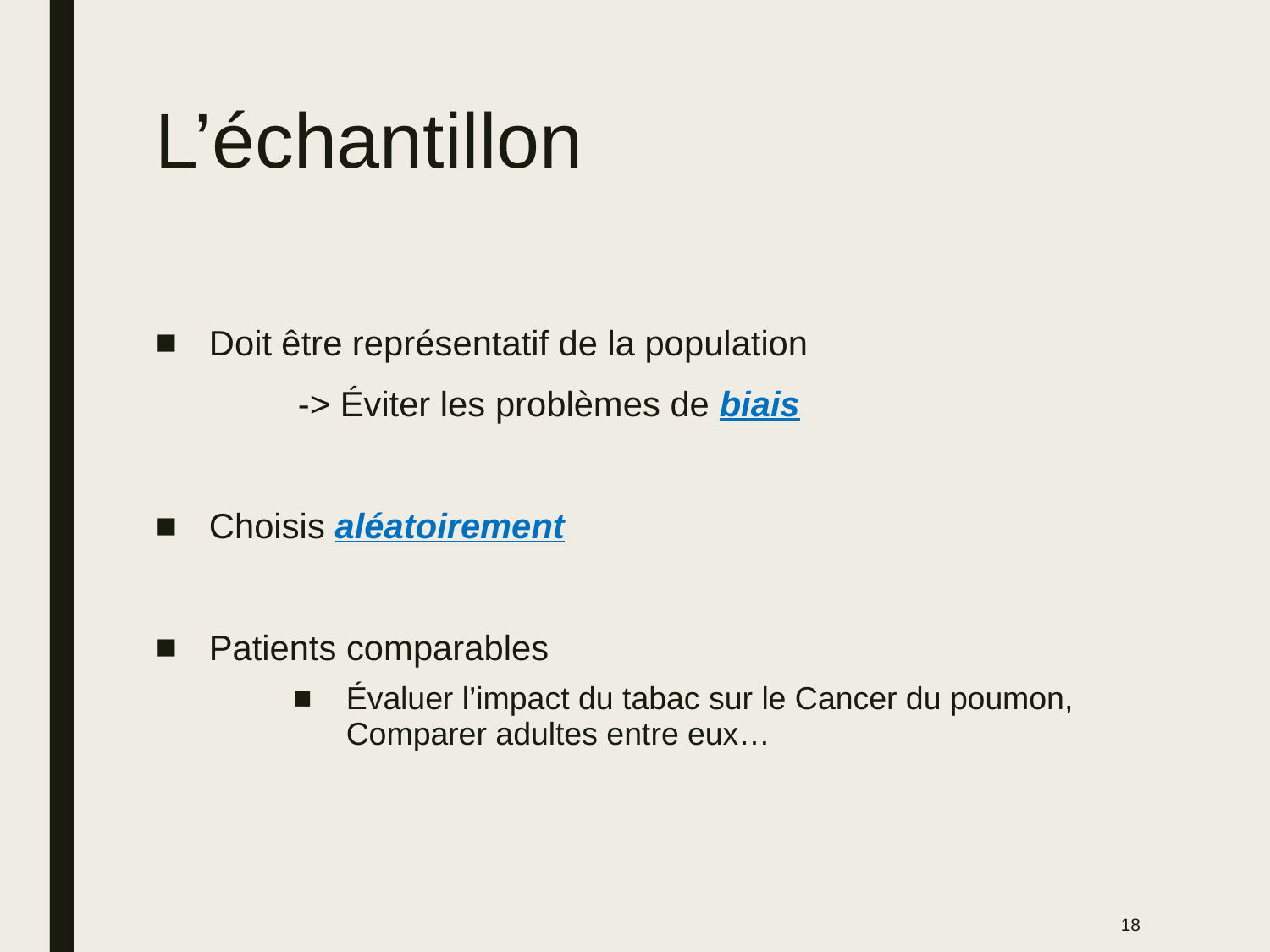

# L’échantillon
Doit être représentatif de la population
	-> Éviter les problèmes de biais

Choisis aléatoirement

Patients comparables
Évaluer l’impact du tabac sur le Cancer du poumon, Comparer adultes entre eux…

18